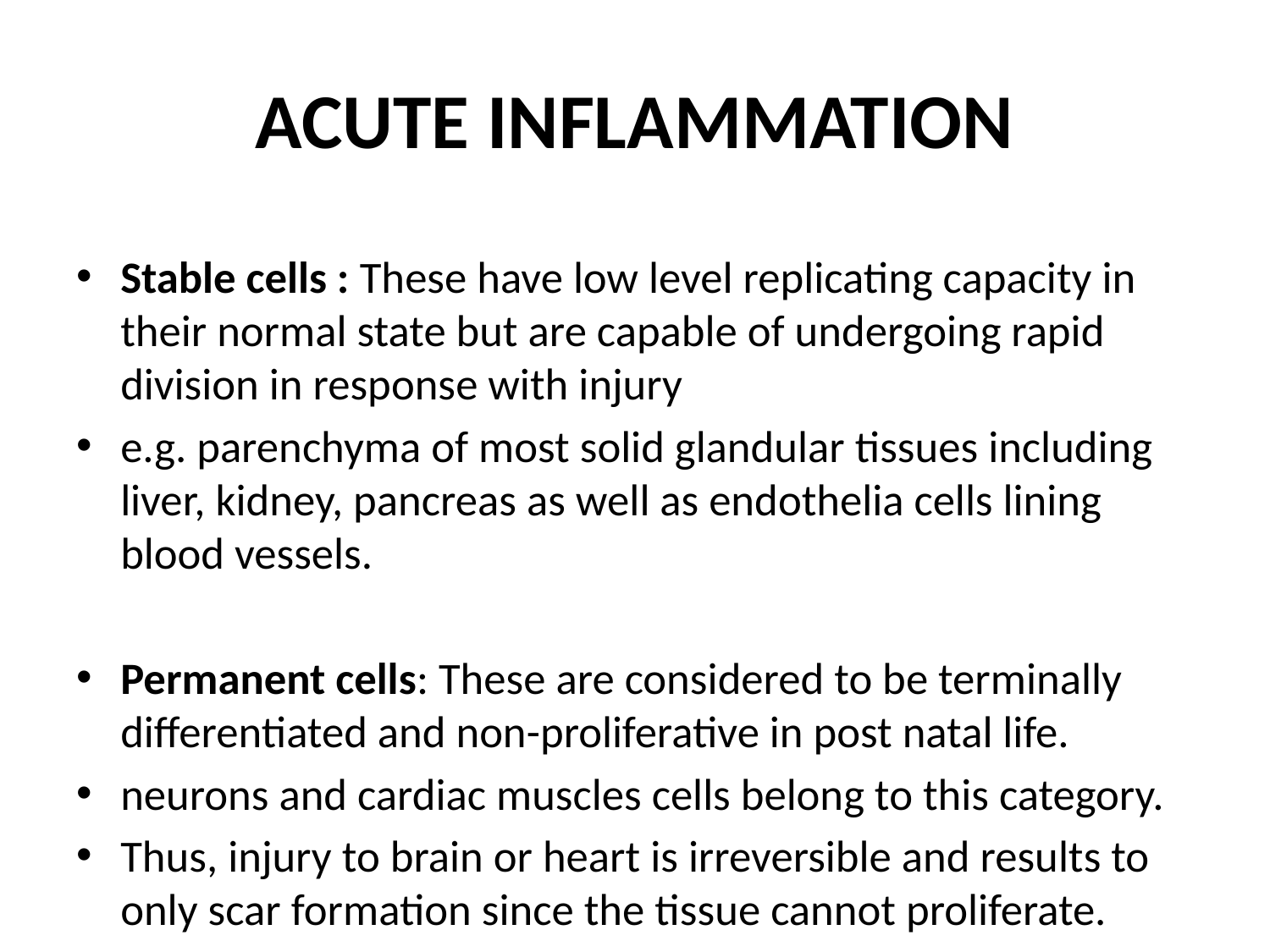

# ACUTE INFLAMMATION

Stable cells : These have low level replicating capacity in their normal state but are capable of undergoing rapid division in response with injury
e.g. parenchyma of most solid glandular tissues including liver, kidney, pancreas as well as endothelia cells lining blood vessels.

Permanent cells: These are considered to be terminally differentiated and non-proliferative in post natal life.
neurons and cardiac muscles cells belong to this category.
Thus, injury to brain or heart is irreversible and results to only scar formation since the tissue cannot proliferate.